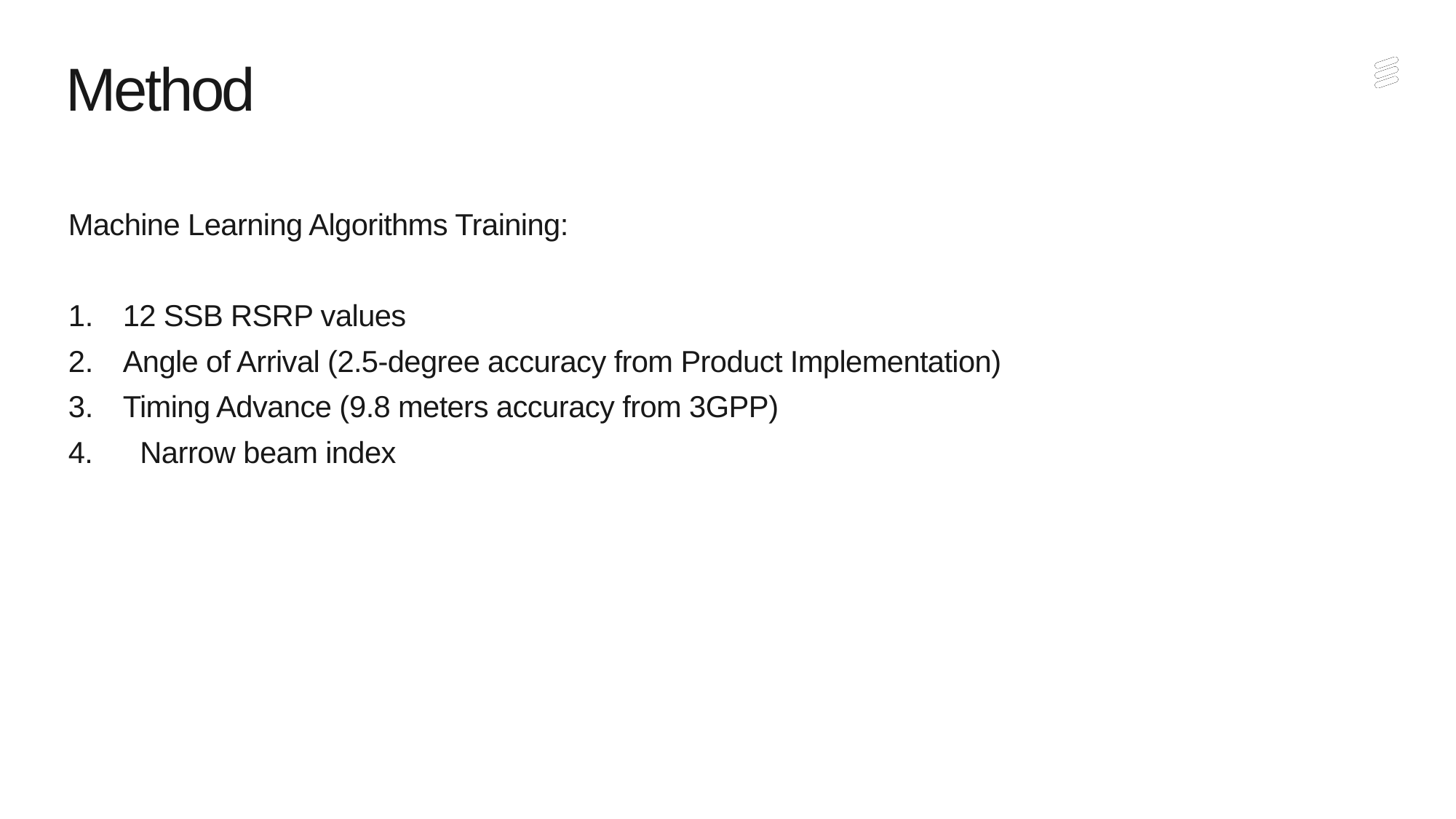

# Method

Machine Learning Algorithms Training:

12 SSB RSRP values
Angle of Arrival (2.5-degree accuracy from Product Implementation)
Timing Advance (9.8 meters accuracy from 3GPP)
4.      Narrow beam index